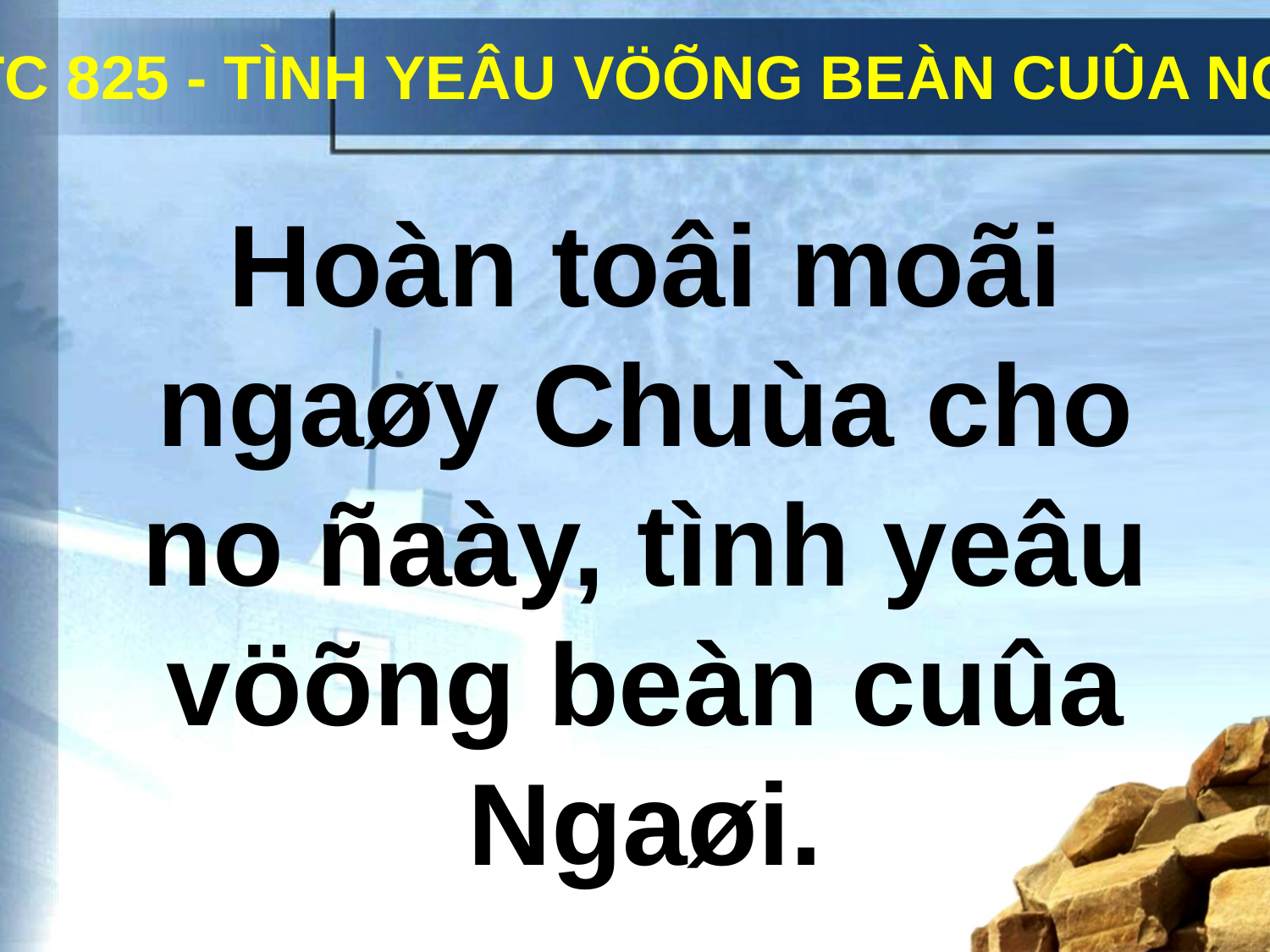

TC 825 - TÌNH YEÂU VÖÕNG BEÀN CUÛA NGAØI
Hoàn toâi moãi ngaøy Chuùa cho no ñaày, tình yeâu vöõng beàn cuûa Ngaøi.